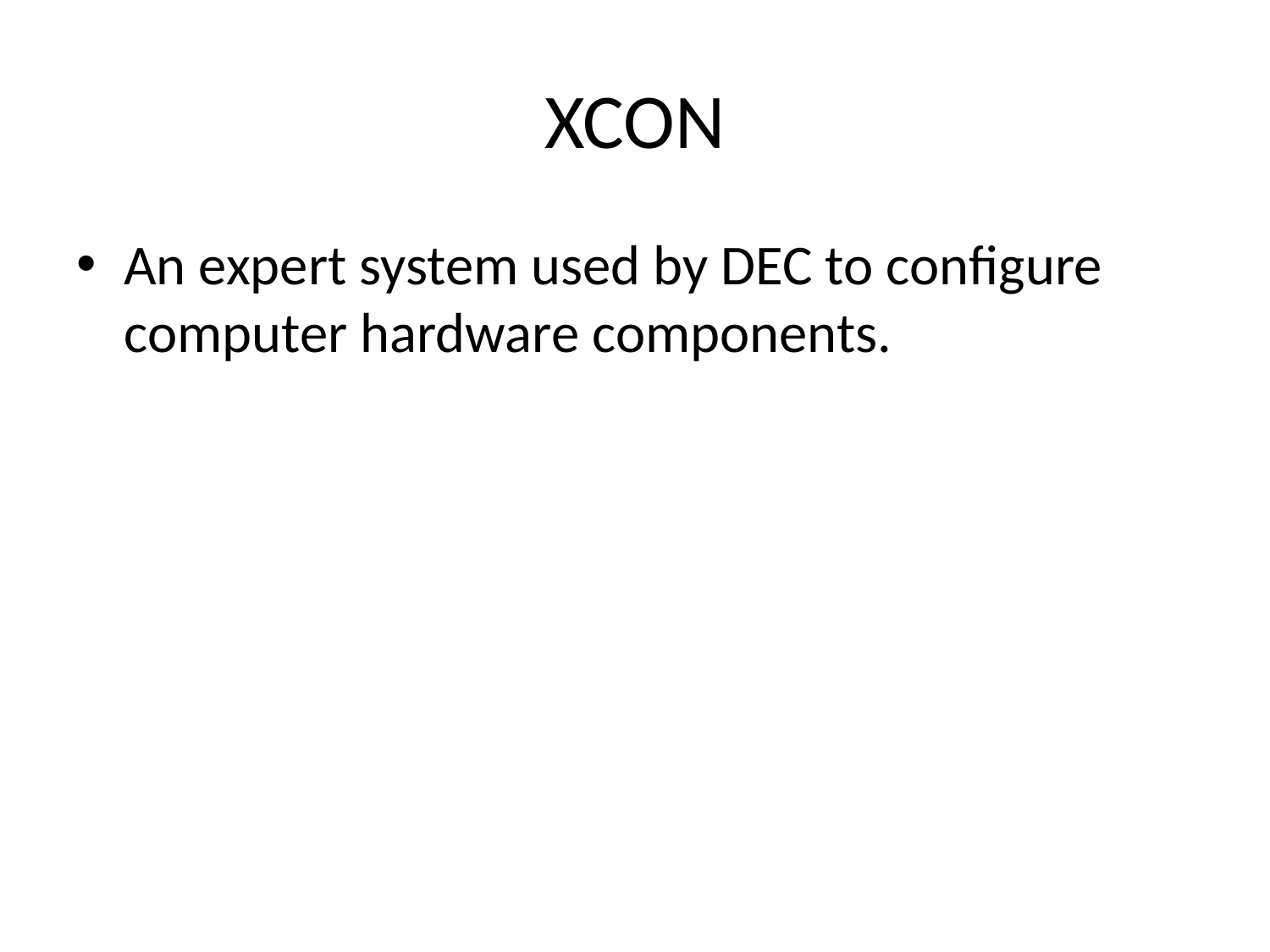

# XCON
An expert system used by DEC to configure computer hardware components.